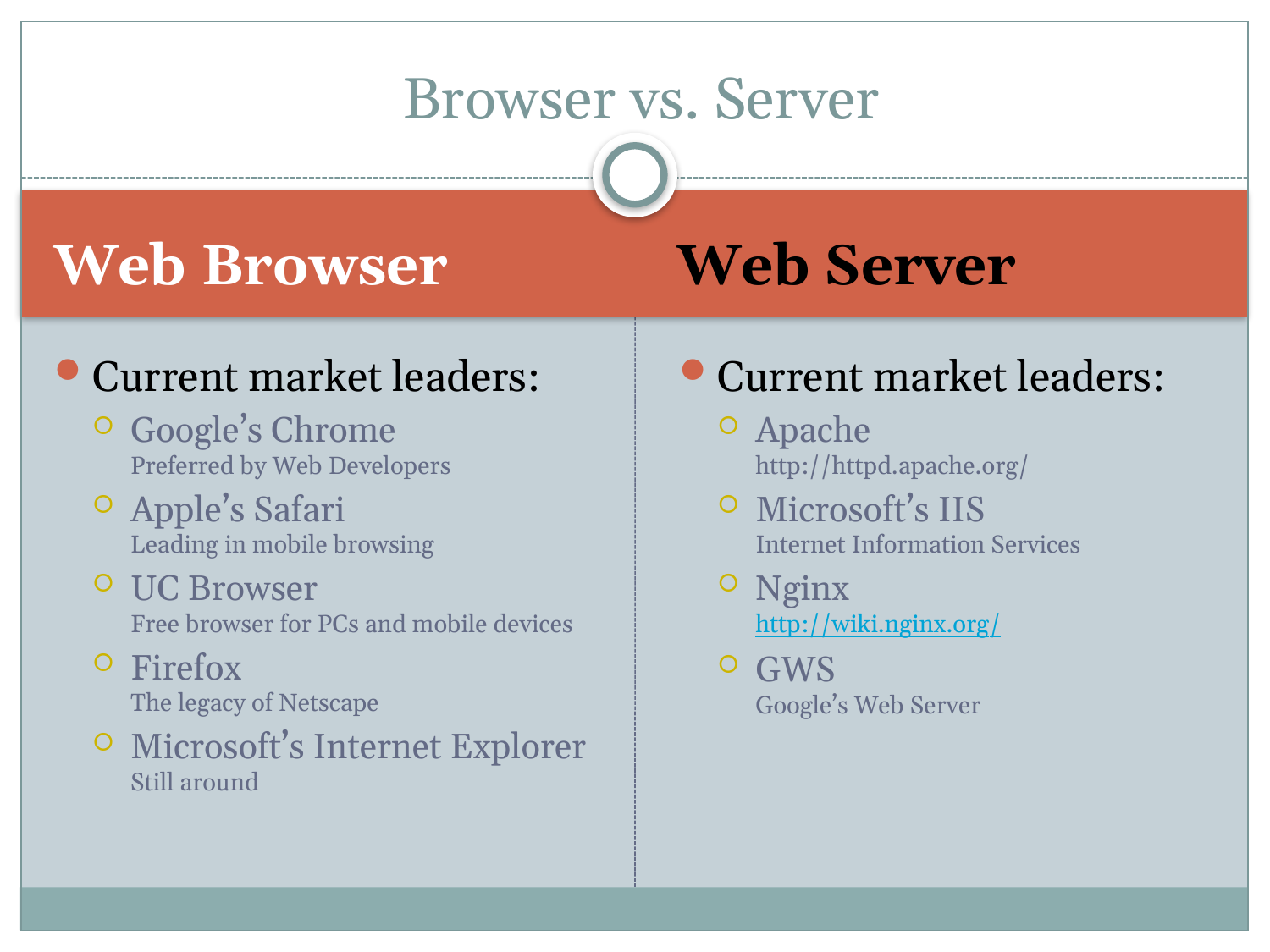

# Browser vs. Server
Web Browser
Web Server
Current market leaders:
Google’s Chrome
Preferred by Web Developers
Apple’s Safari
Leading in mobile browsing
UC Browser
Free browser for PCs and mobile devices
Firefox
The legacy of Netscape
Microsoft’s Internet Explorer
Still around

Current market leaders:
Apache
http://httpd.apache.org/
Microsoft’s IIS
Internet Information Services
Nginx
http://wiki.nginx.org/
GWS
Google’s Web Server